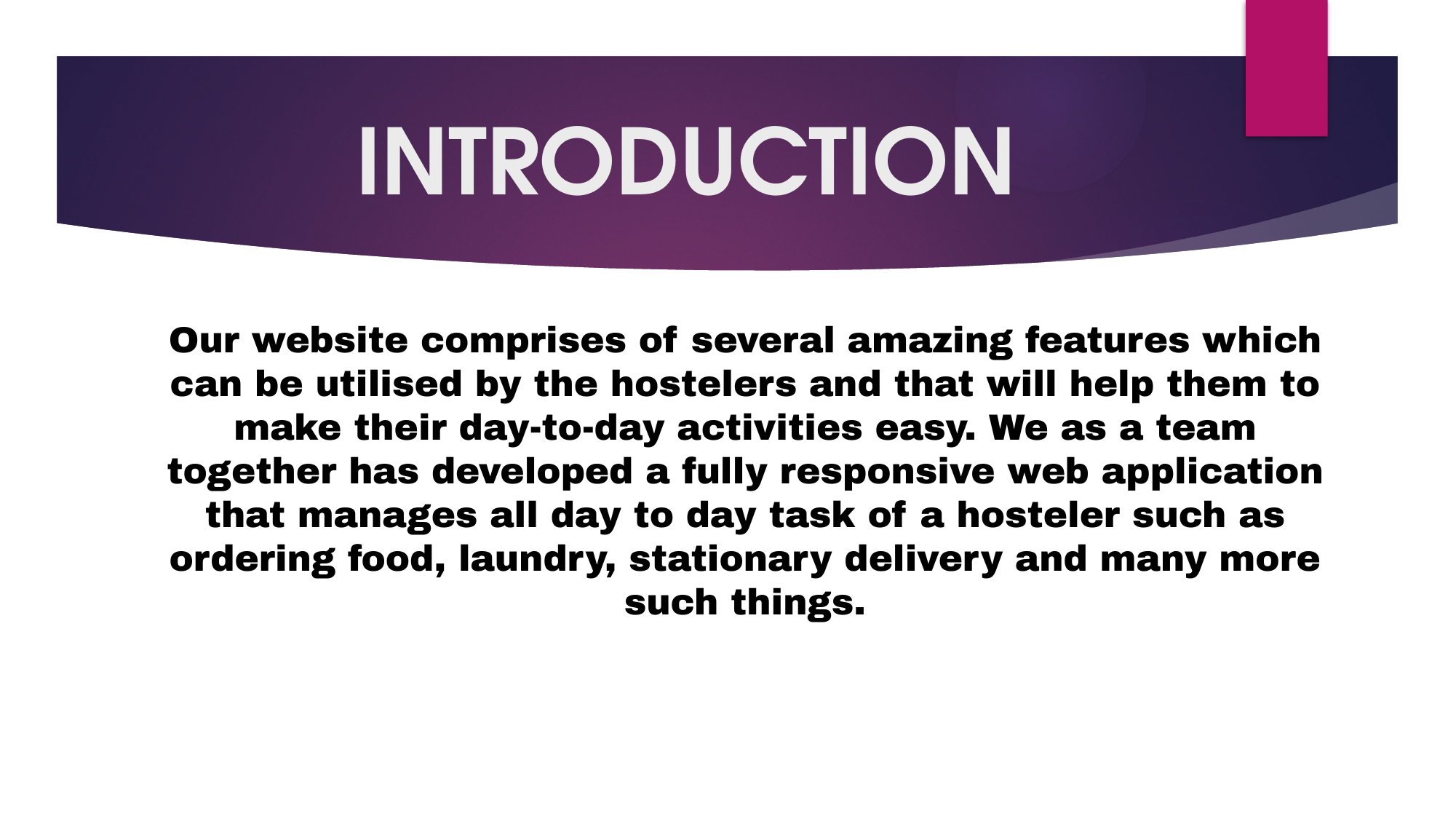

# INTRODUCTION
Our website comprises of several amazing features which can be utilised by the hostelers and that will help them to make their day-to-day activities easy. We as a team together has developed a fully responsive web application that manages all day to day task of a hosteler such as ordering food, laundry, stationary delivery and many more such things.